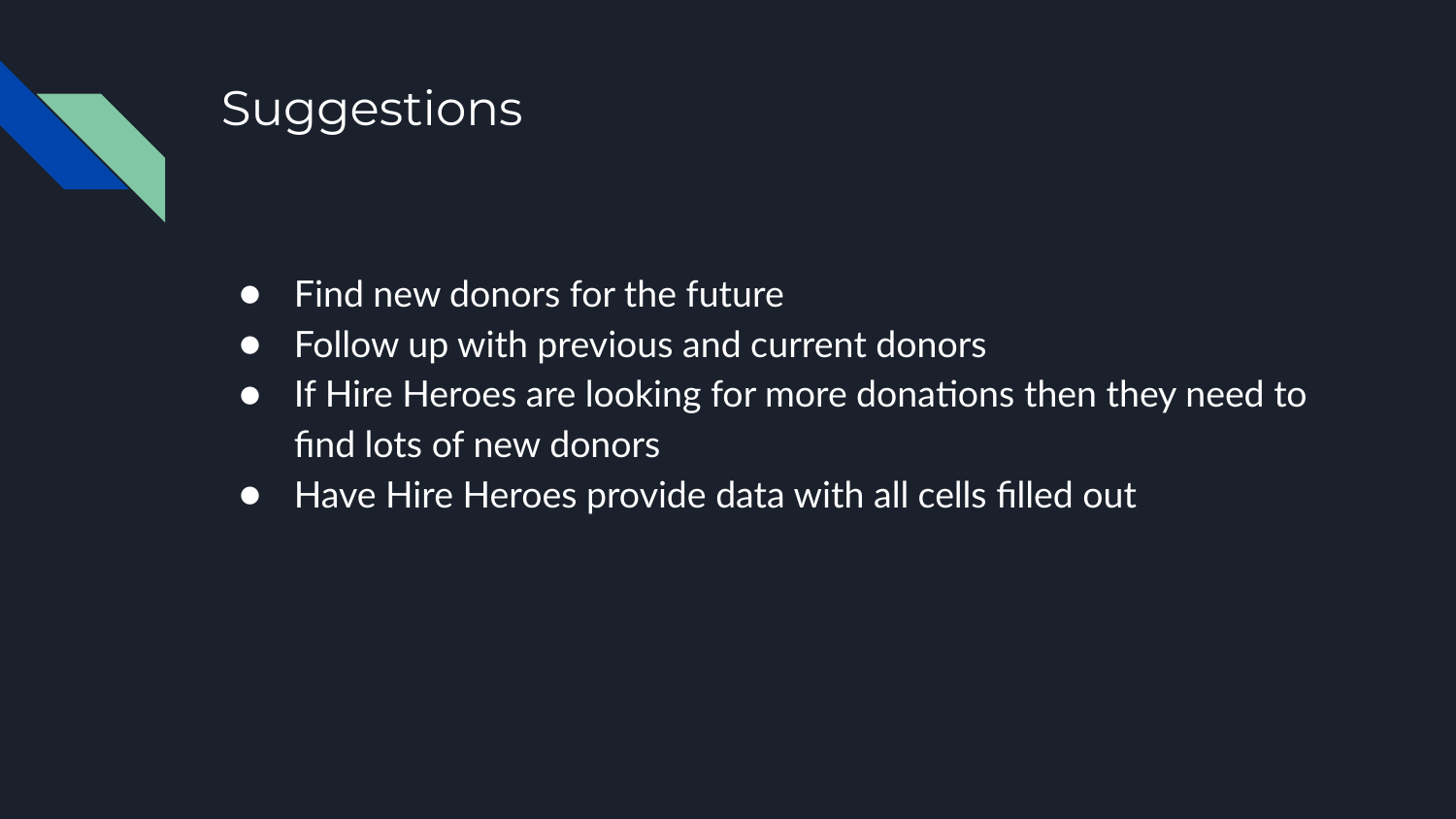

# Suggestions
Find new donors for the future
Follow up with previous and current donors
If Hire Heroes are looking for more donations then they need to find lots of new donors
Have Hire Heroes provide data with all cells filled out